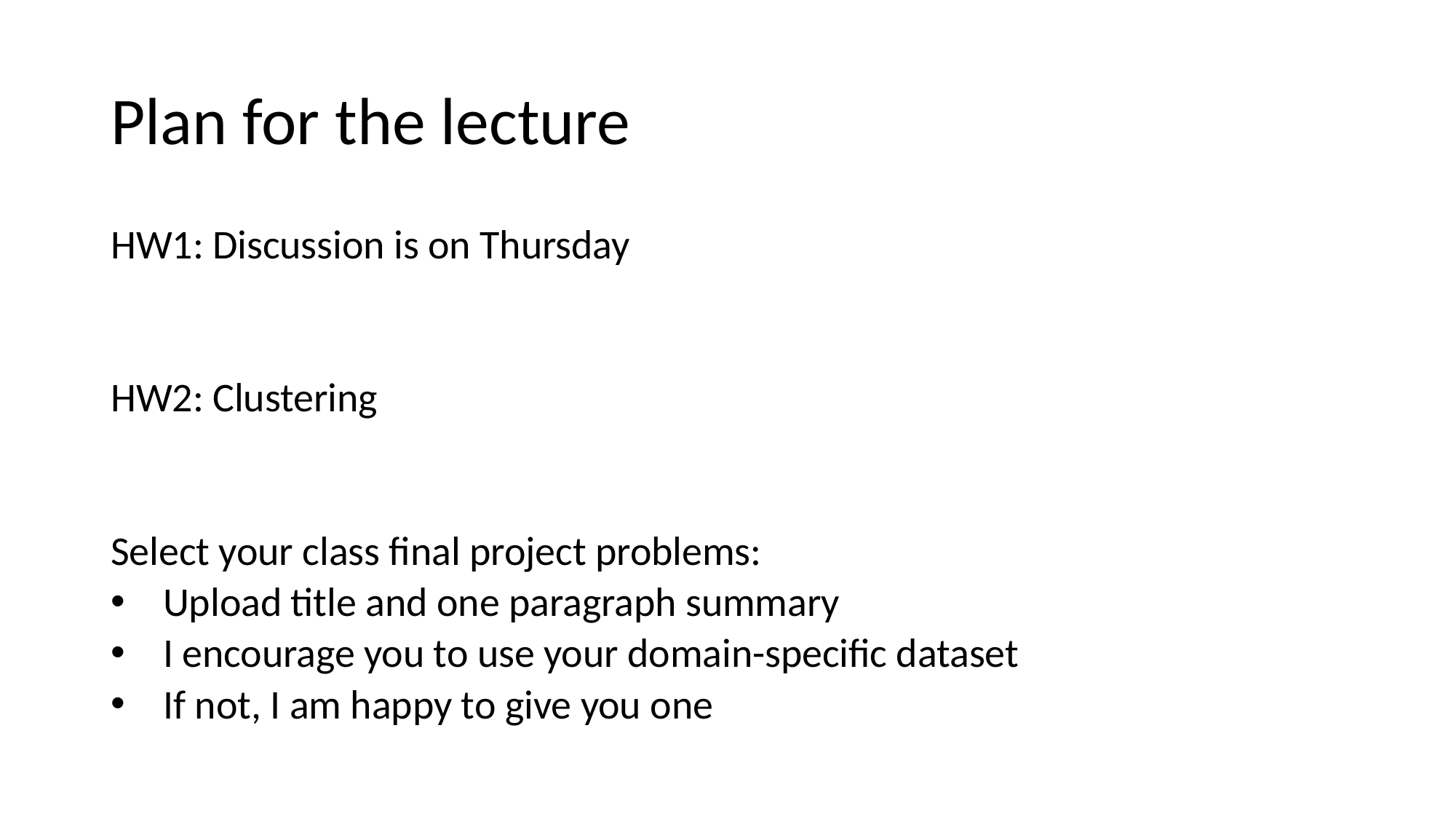

# Plan for the lecture
HW1: Discussion is on Thursday

HW2: Clustering

Select your class final project problems:
	Upload title and one paragraph summary
	I encourage you to use your domain-specific dataset
	If not, I am happy to give you one